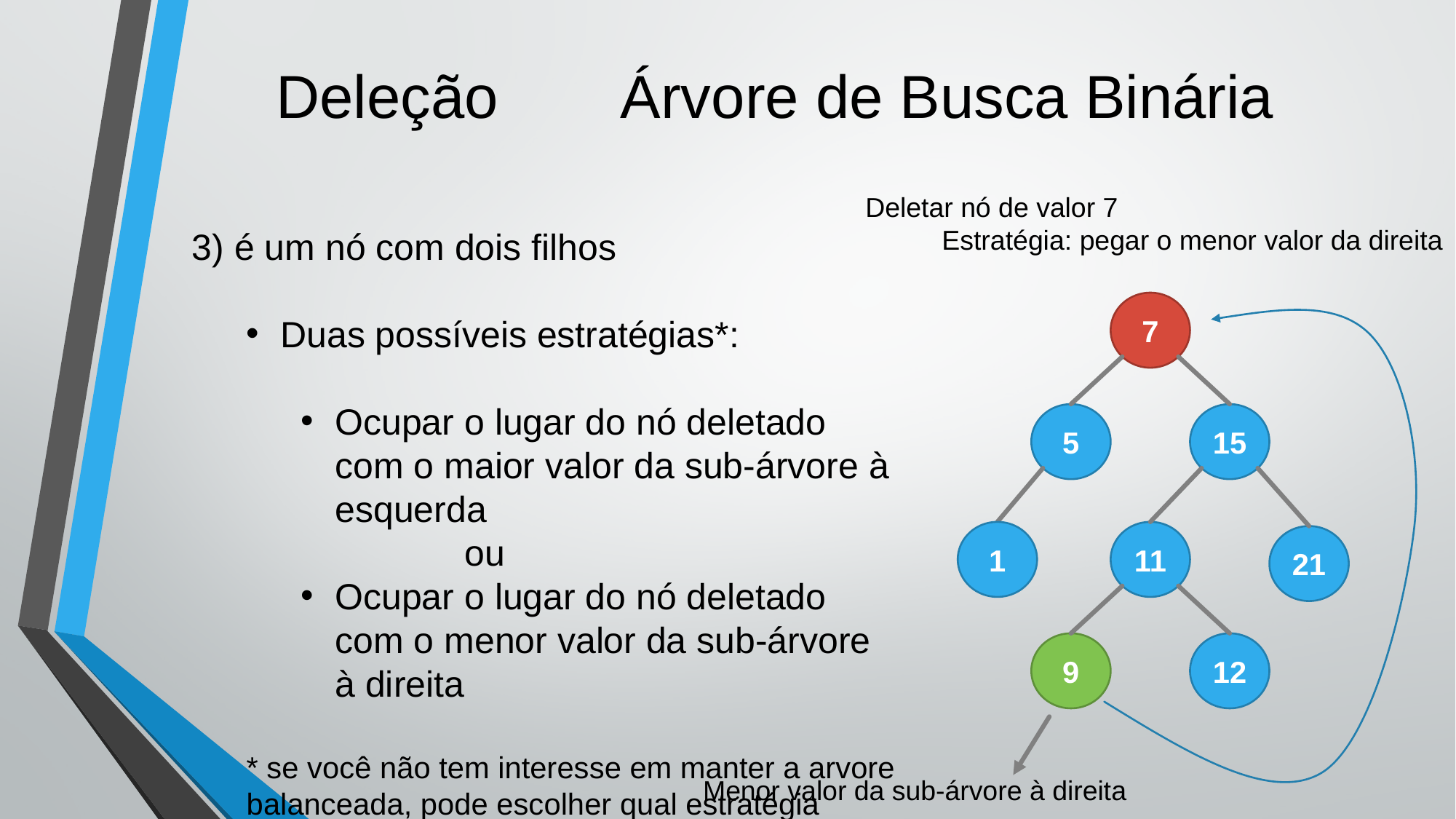

# Deleção	 Árvore de Busca Binária
Deletar nó de valor 7
          Estratégia: pegar o menor valor da direita
3) é um nó com dois filhos

Duas possíveis estratégias*:

Ocupar o lugar do nó deletado com o maior valor da sub-árvore à esquerda
	ou
Ocupar o lugar do nó deletado com o menor valor da sub-árvore à direita

* se você não tem interesse em manter a arvore balanceada, pode escolher qual estratégia implementar

7

5
15
1
11
21
9
12
Menor valor da sub-árvore à direita